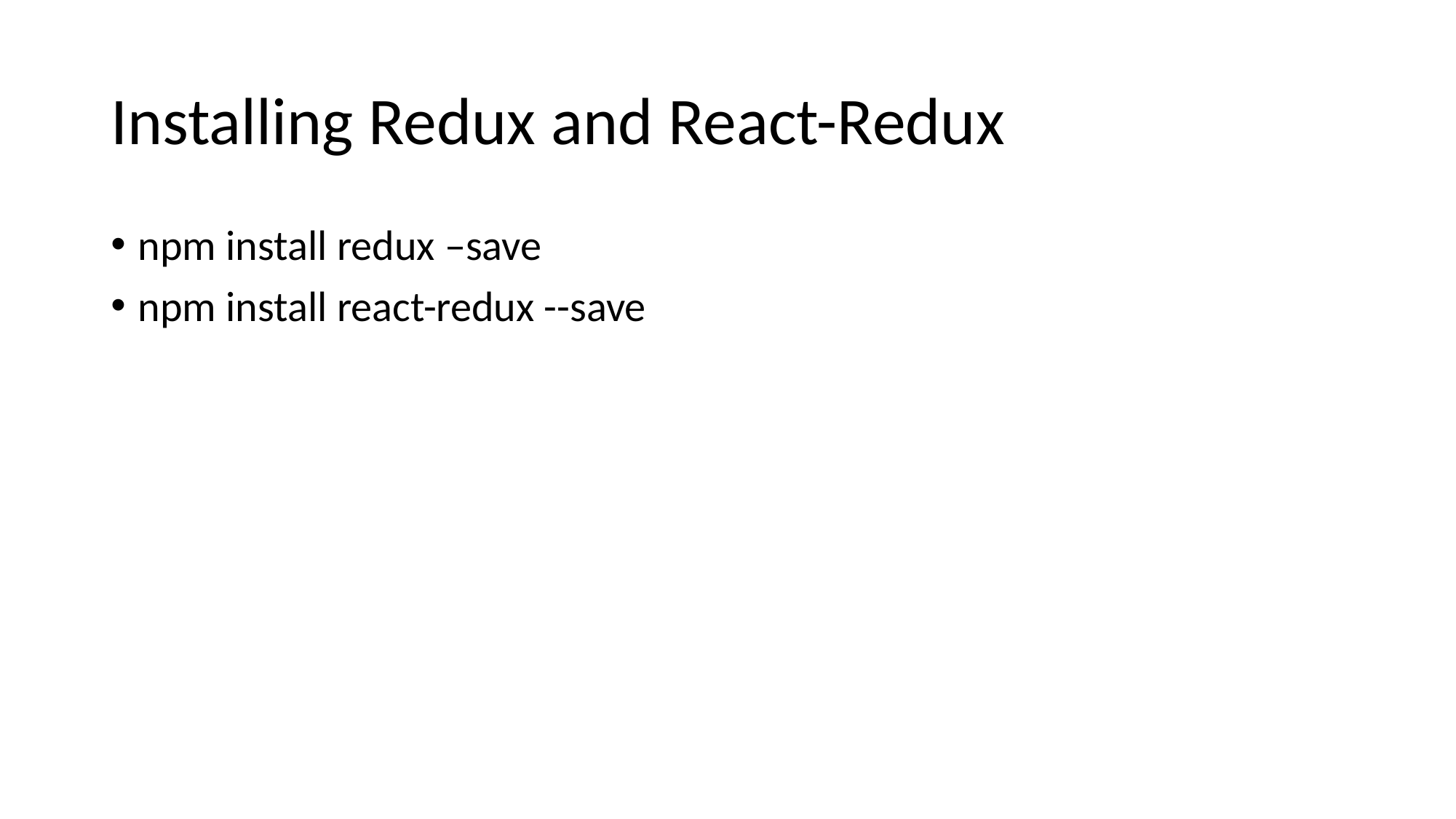

# Installing Redux and React-Redux
npm install redux –save
npm install react-redux --save